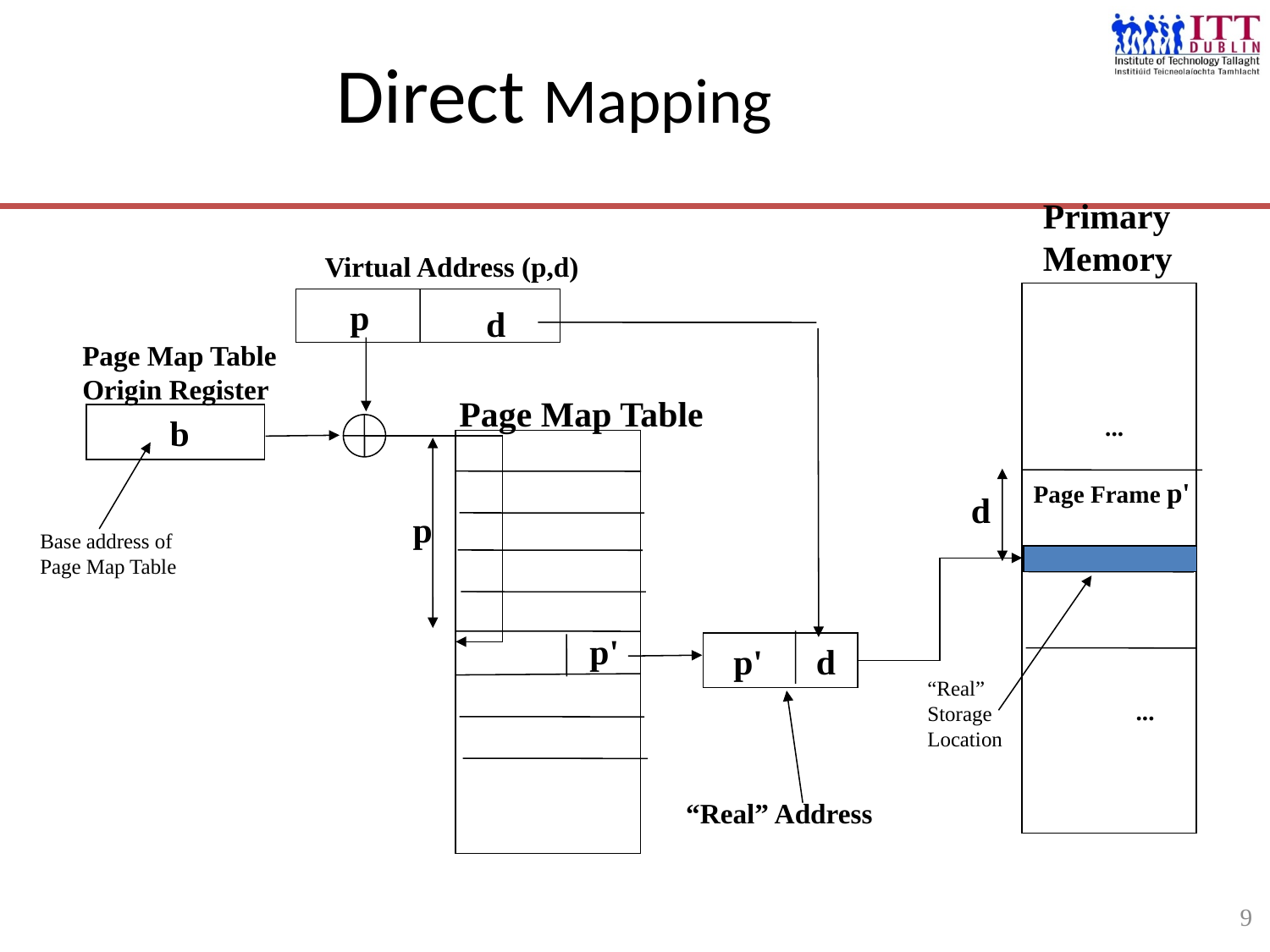

9
# Direct Mapping
Primary
Memory
Virtual Address (p,d)

p
d

Page Map Table
Origin Register

Page Map Table
        b
          ...

Page Frame p'

d
p

Base address of
Page Map Table

p'

  p'      d

“Real”
Storage
Location

          ...

“Real” Address